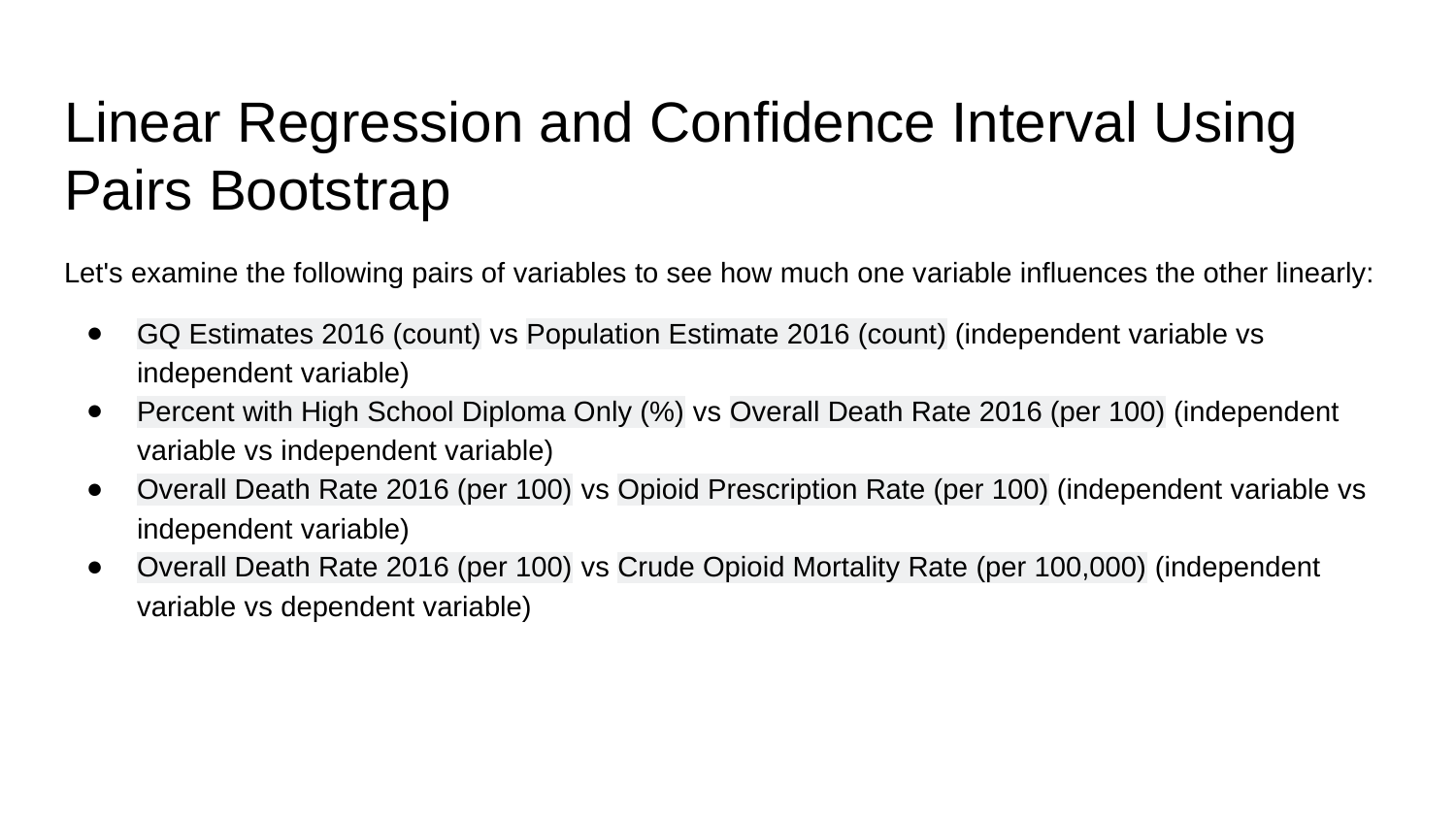

# Linear Regression and Confidence Interval Using Pairs Bootstrap
Let's examine the following pairs of variables to see how much one variable influences the other linearly:
GQ Estimates 2016 (count) vs Population Estimate 2016 (count) (independent variable vs independent variable)
Percent with High School Diploma Only (%) vs Overall Death Rate 2016 (per 100) (independent variable vs independent variable)
Overall Death Rate 2016 (per 100) vs Opioid Prescription Rate (per 100) (independent variable vs independent variable)
Overall Death Rate 2016 (per 100) vs Crude Opioid Mortality Rate (per 100,000) (independent variable vs dependent variable)